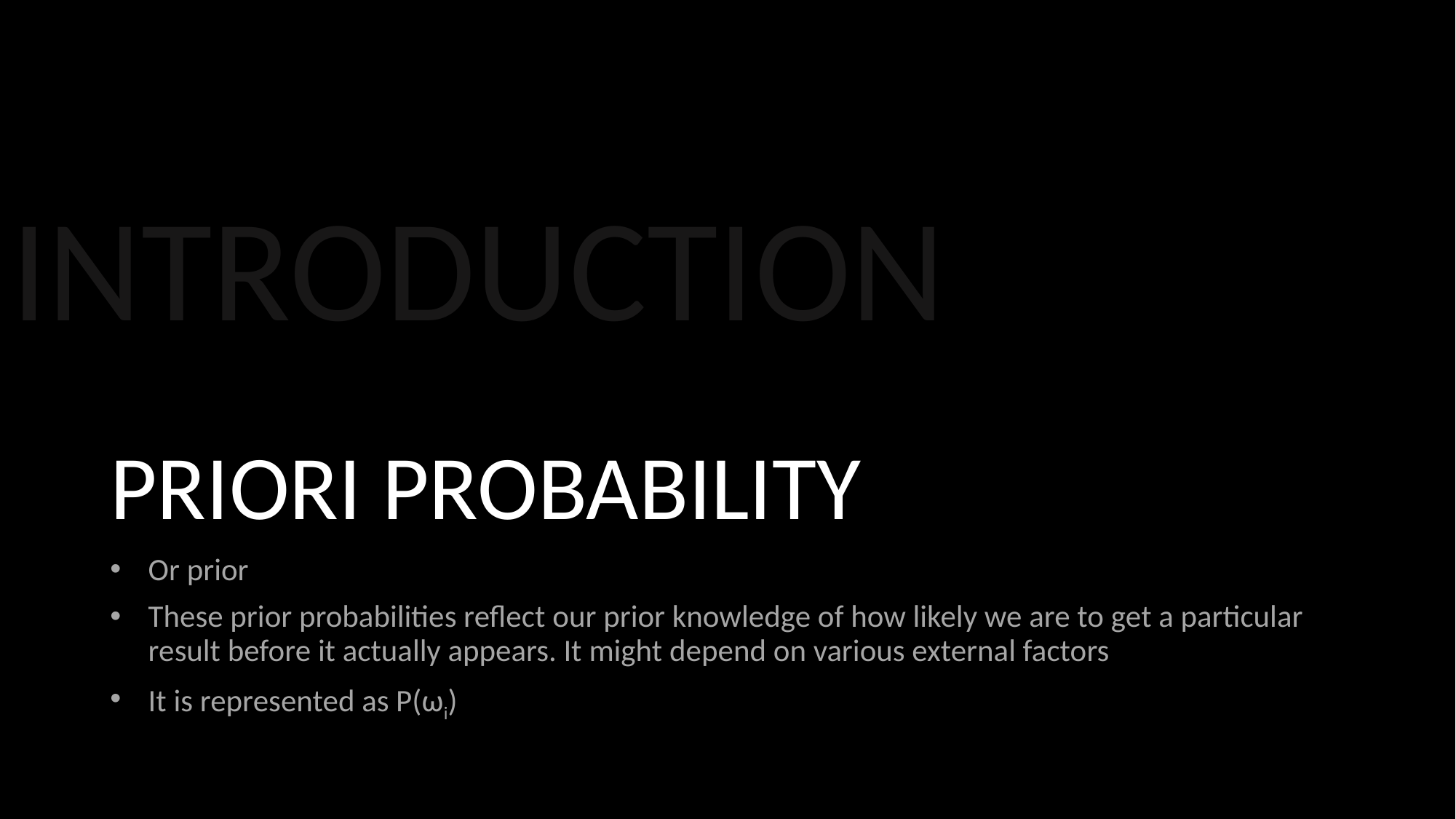

INTRODUCTION
# PRIORI PROBABILITY
Or prior
These prior probabilities reﬂect our prior knowledge of how likely we are to get a particular result before it actually appears. It might depend on various external factors
It is represented as P(ωi)